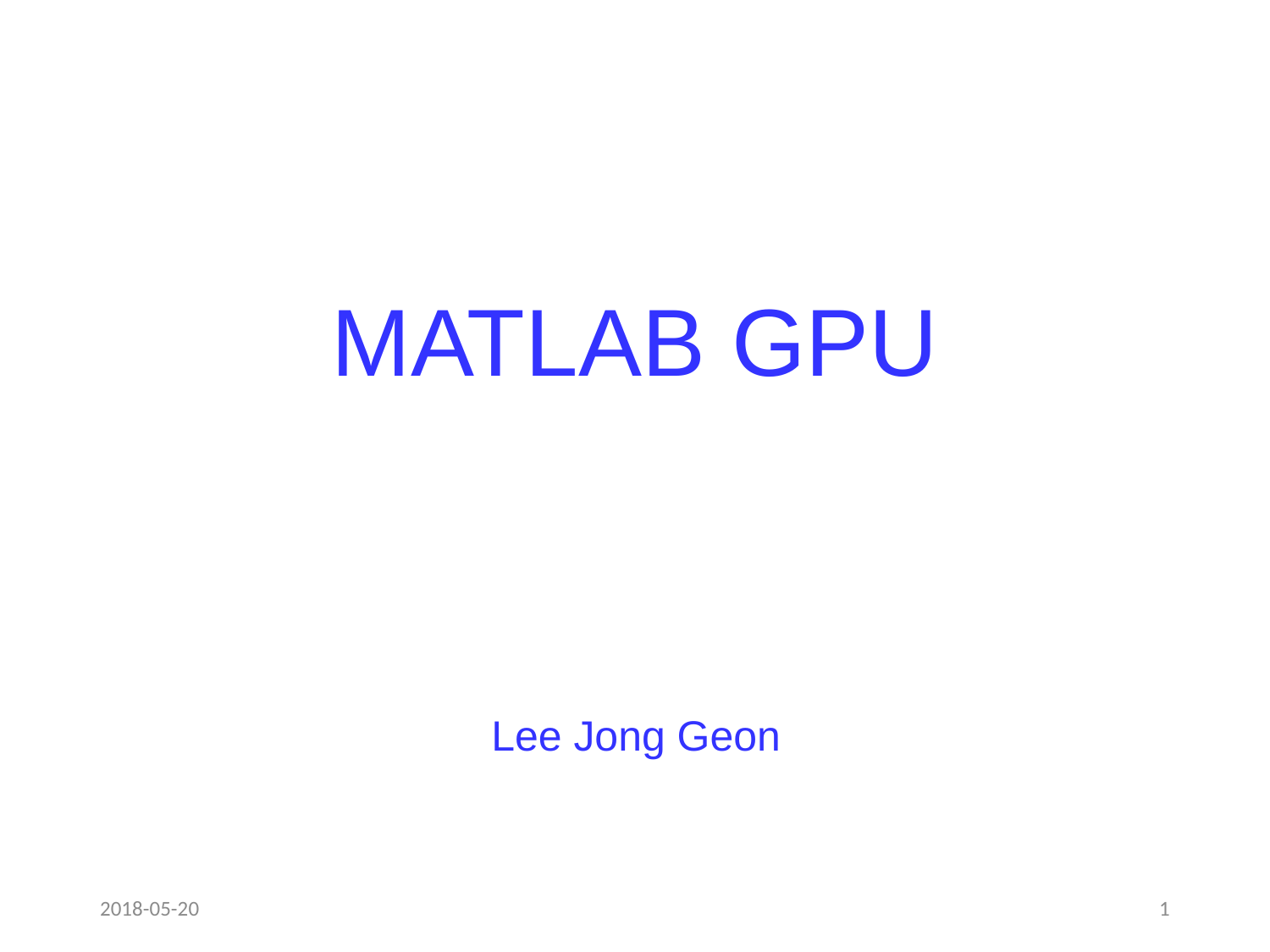

MATLAB GPU
Lee Jong Geon
2018-05-20
1